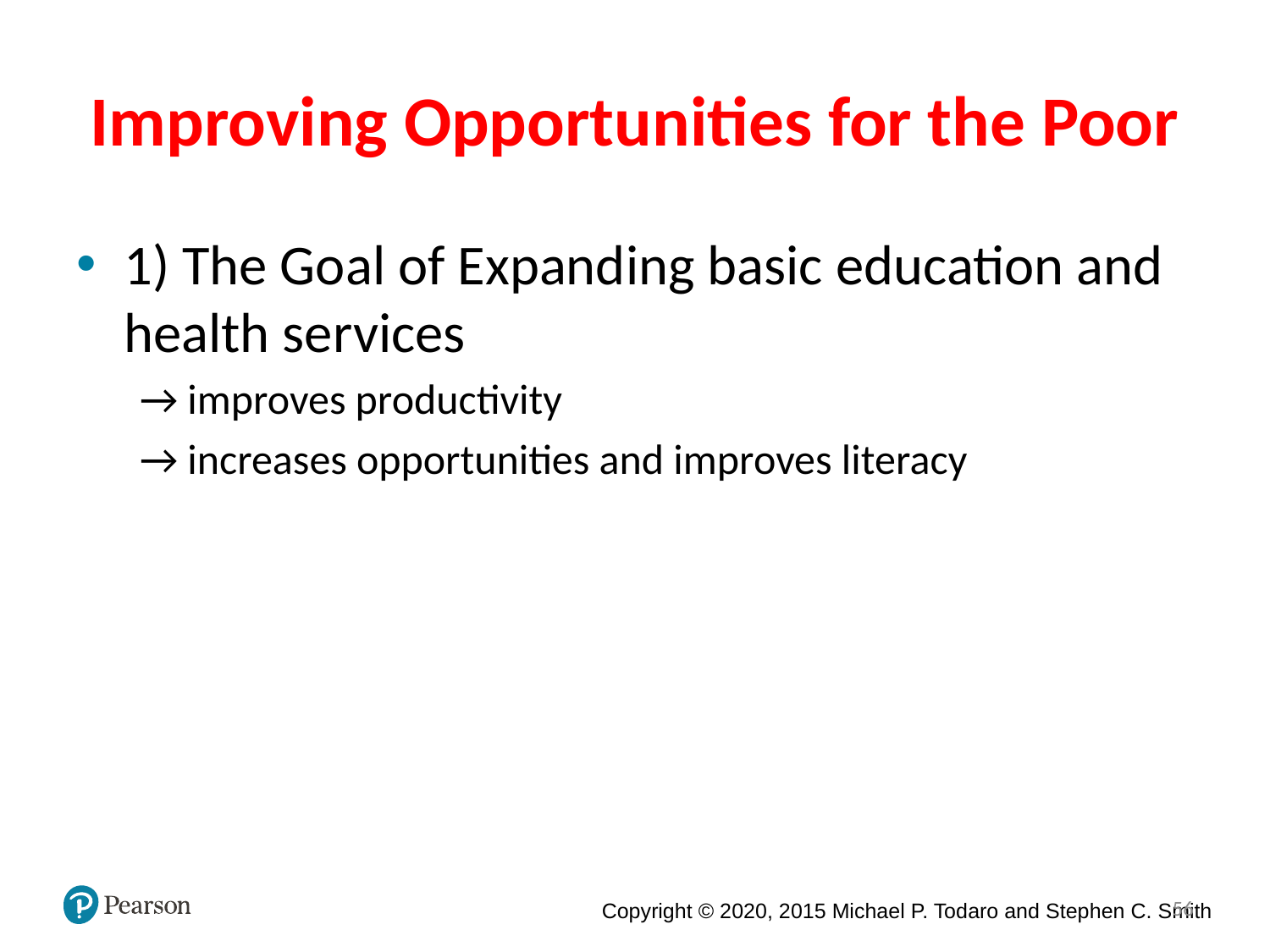

# Improving Opportunities for the Poor
1) The Goal of Expanding basic education and health services
→ improves productivity
→ increases opportunities and improves literacy

56